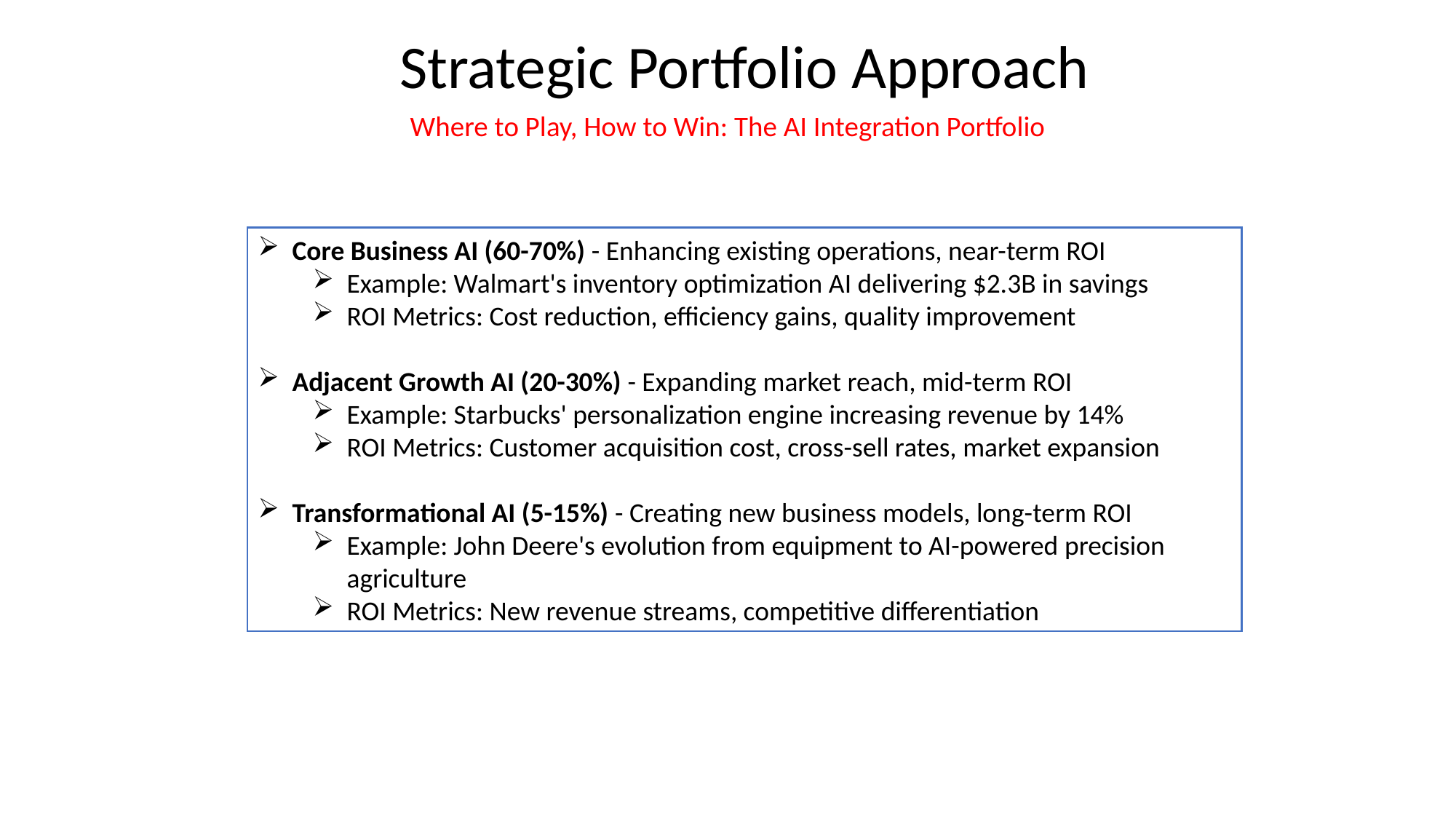

# Strategic Portfolio Approach
Where to Play, How to Win: The AI Integration Portfolio
Core Business AI (60-70%) - Enhancing existing operations, near-term ROI
Example: Walmart's inventory optimization AI delivering $2.3B in savings
ROI Metrics: Cost reduction, efficiency gains, quality improvement

Adjacent Growth AI (20-30%) - Expanding market reach, mid-term ROI
Example: Starbucks' personalization engine increasing revenue by 14%
ROI Metrics: Customer acquisition cost, cross-sell rates, market expansion

Transformational AI (5-15%) - Creating new business models, long-term ROI
Example: John Deere's evolution from equipment to AI-powered precision agriculture
ROI Metrics: New revenue streams, competitive differentiation